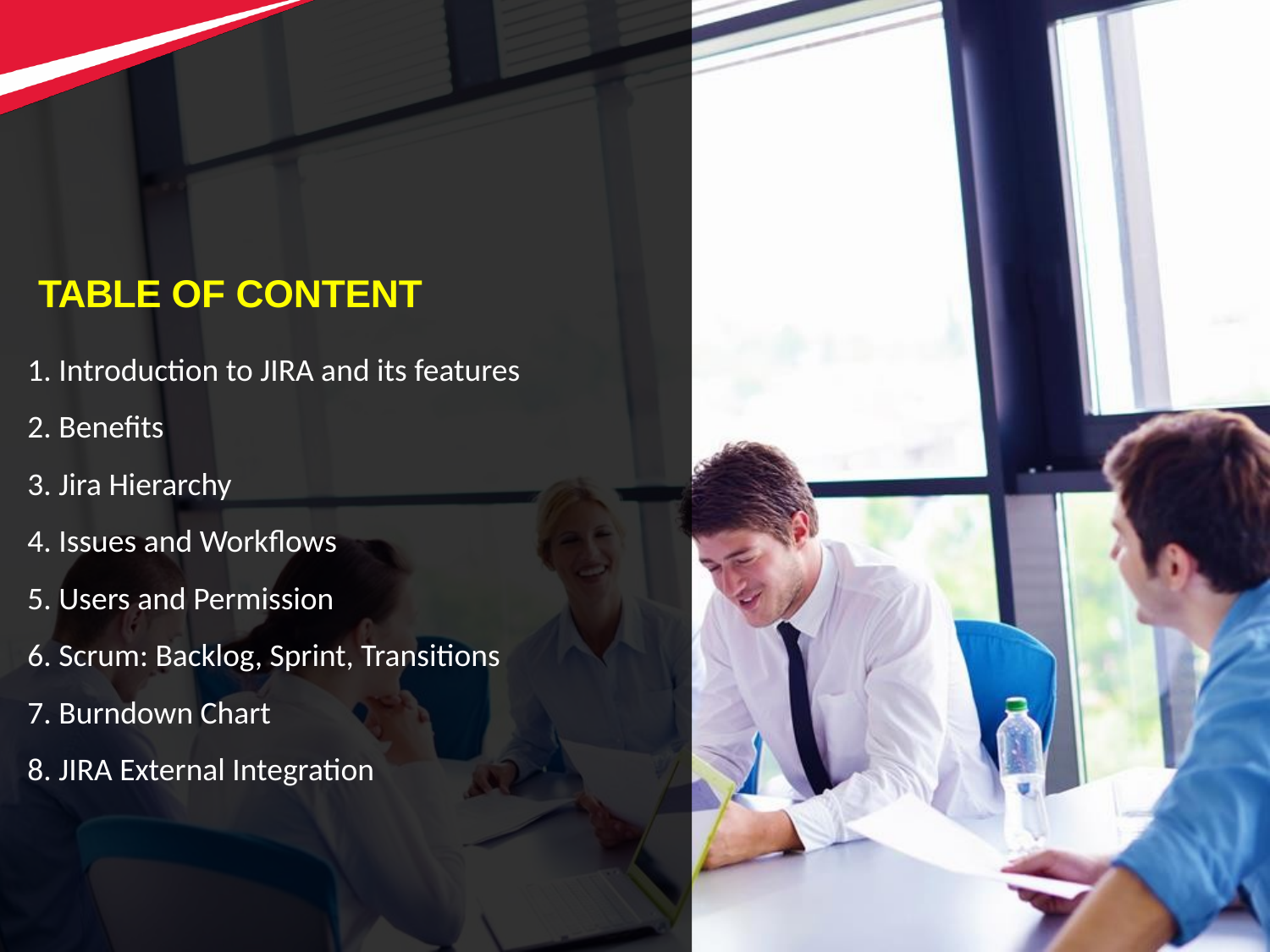

# TABLE OF CONTENT
1. Introduction to JIRA and its features
2. Benefits
3. Jira Hierarchy
4. Issues and Workflows
5. Users and Permission
6. Scrum: Backlog, Sprint, Transitions
7. Burndown Chart
8. JIRA External Integration